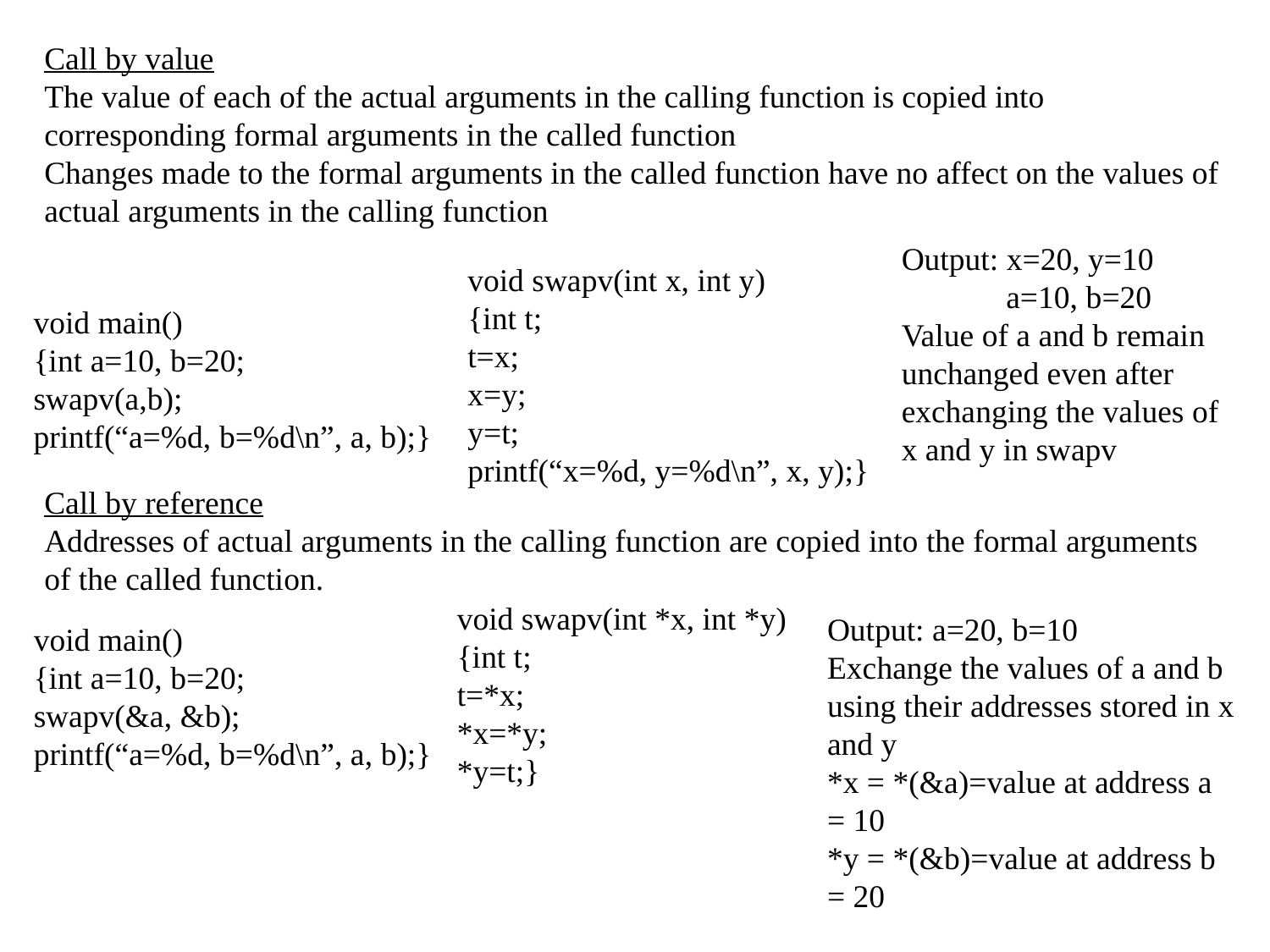

Call by value
The value of each of the actual arguments in the calling function is copied into corresponding formal arguments in the called function
Changes made to the formal arguments in the called function have no affect on the values of actual arguments in the calling function
Output: x=20, y=10
             a=10, b=20
Value of a and b remain unchanged even after exchanging the values of x and y in swapv
void swapv(int x, int y)
{int t;
t=x;
x=y;
y=t;
printf(“x=%d, y=%d\n”, x, y);}
void main()
{int a=10, b=20;
swapv(a,b);
printf(“a=%d, b=%d\n”, a, b);}
Call by reference
Addresses of actual arguments in the calling function are copied into the formal arguments of the called function.
void swapv(int *x, int *y)
{int t;
t=*x;
*x=*y;
*y=t;}
Output: a=20, b=10
Exchange the values of a and b using their addresses stored in x and y
*x = *(&a)=value at address a = 10
*y = *(&b)=value at address b = 20
void main()
{int a=10, b=20;
swapv(&a, &b);
printf(“a=%d, b=%d\n”, a, b);}